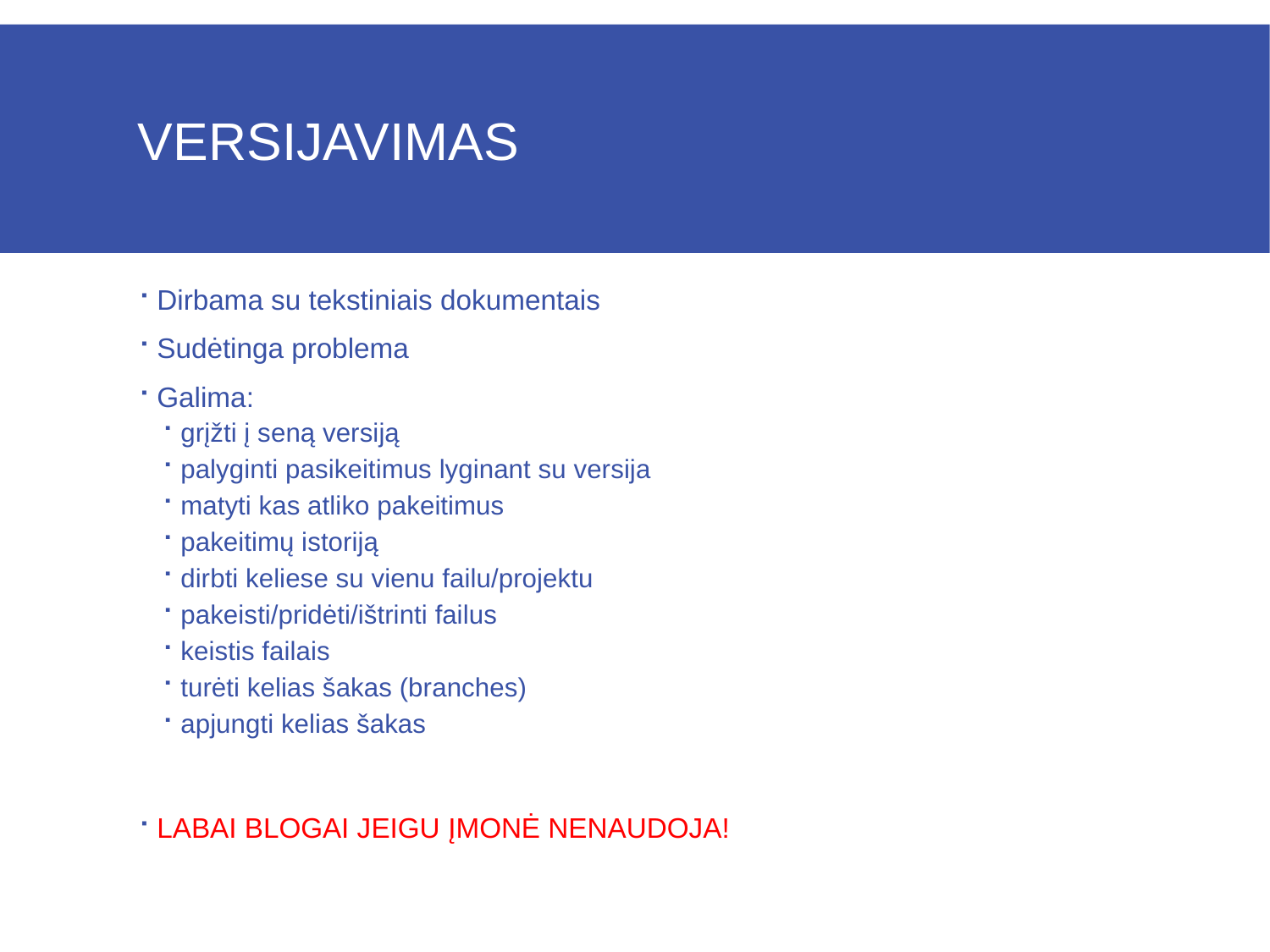

# versijavimas
Dirbama su tekstiniais dokumentais
Sudėtinga problema
Galima:
grįžti į seną versiją
palyginti pasikeitimus lyginant su versija
matyti kas atliko pakeitimus
pakeitimų istoriją
dirbti keliese su vienu failu/projektu
pakeisti/pridėti/ištrinti failus
keistis failais
turėti kelias šakas (branches)
apjungti kelias šakas

LABAI BLOGAI JEIGU ĮMONĖ NENAUDOJA!